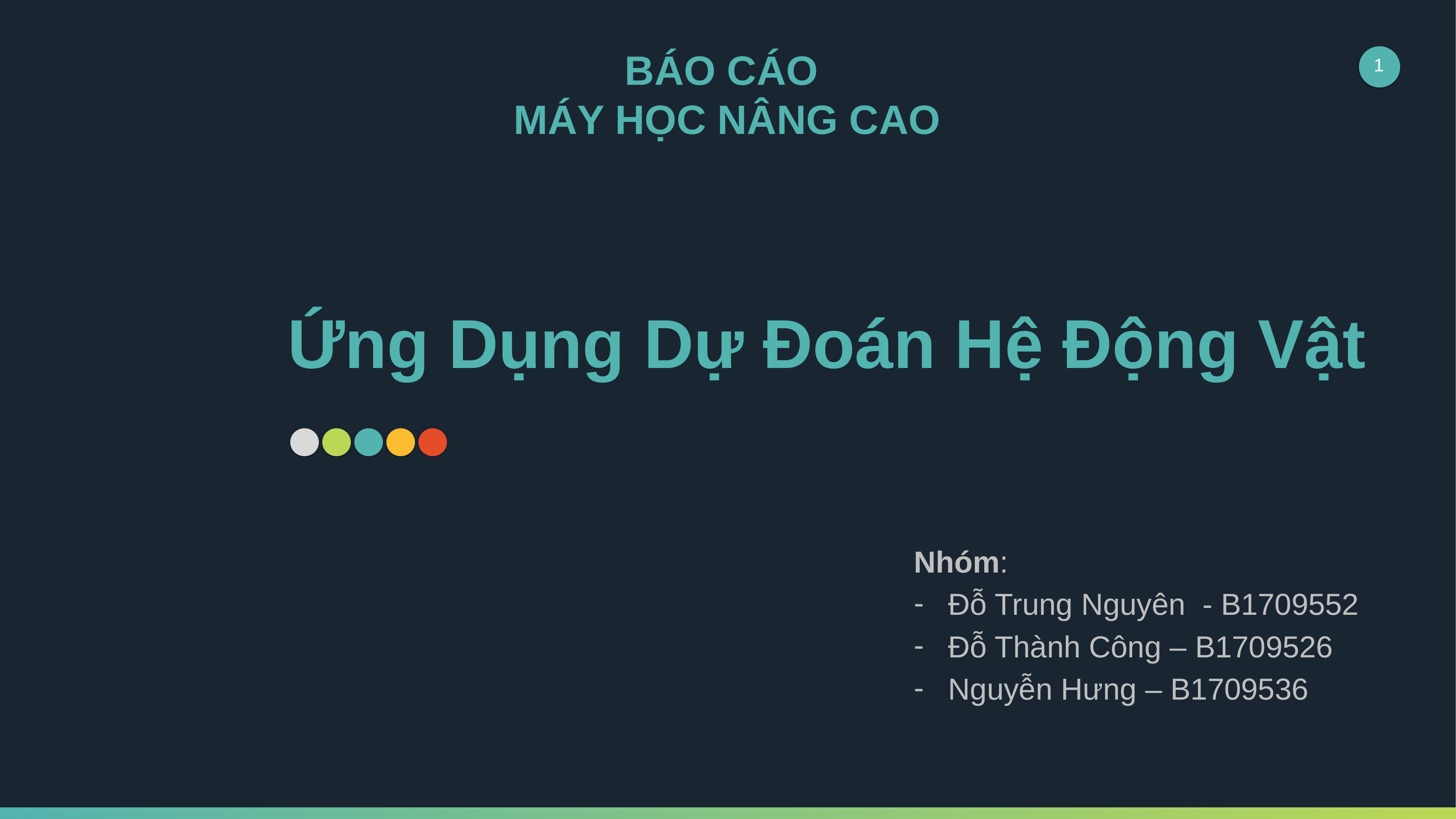

BÁO CÁO
 MÁY HỌC NÂNG CAO
1
Ứng Dụng Dự Đoán Hệ Động Vật

Nhóm:
Đỗ Trung Nguyên  - B1709552
Đỗ Thành Công – B1709526
Nguyễn Hưng – B1709536